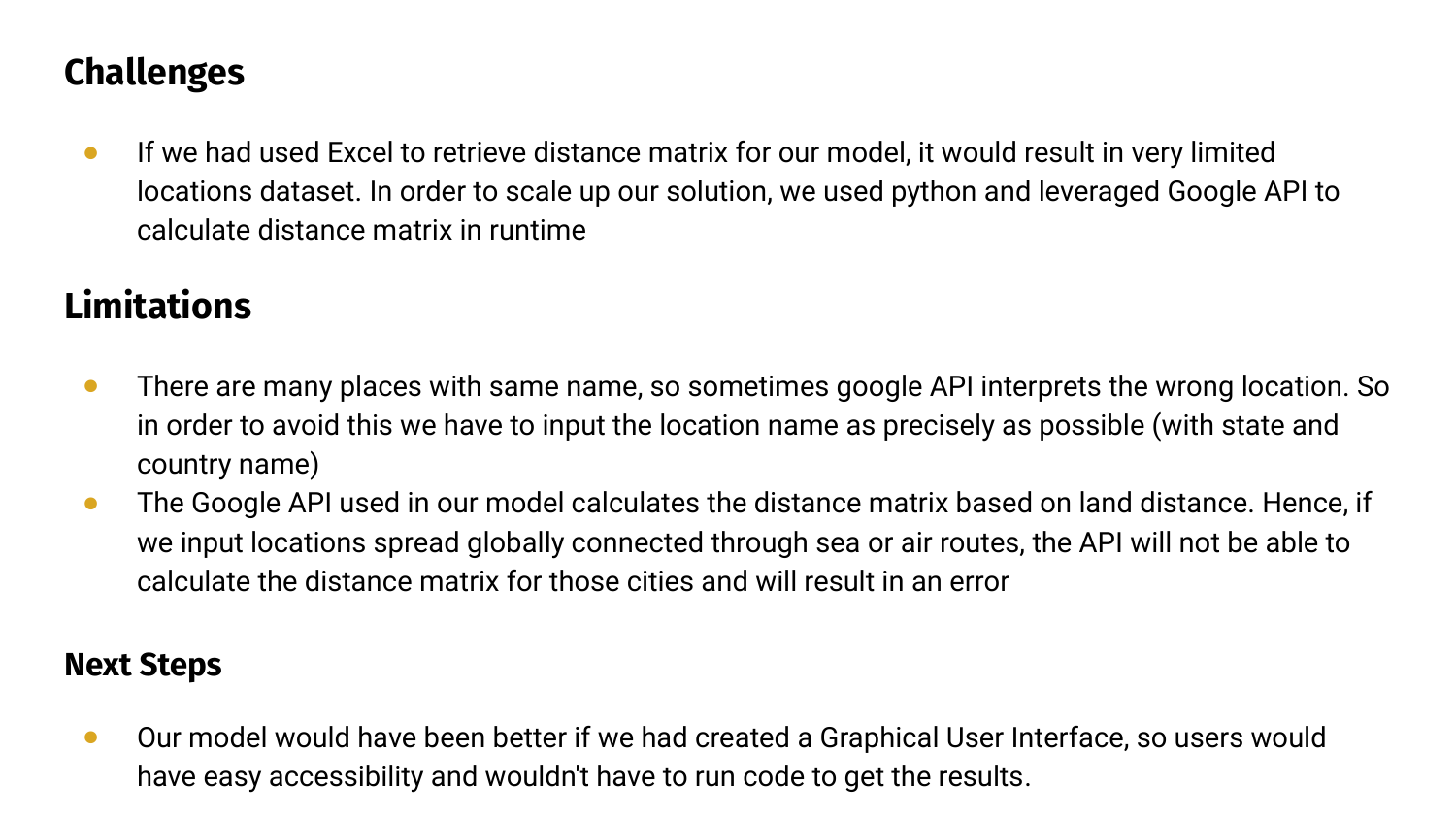

# Challenges
If we had used Excel to retrieve distance matrix for our model, it would result in very limited locations dataset. In order to scale up our solution, we used python and leveraged Google API to calculate distance matrix in runtime

There are many places with same name, so sometimes google API interprets the wrong location. So in order to avoid this we have to input the location name as precisely as possible (with state and country name)
The Google API used in our model calculates the distance matrix based on land distance. Hence, if we input locations spread globally connected through sea or air routes, the API will not be able to calculate the distance matrix for those cities and will result in an error

Our model would have been better if we had created a Graphical User Interface, so users would have easy accessibility and wouldn't have to run code to get the results.
Limitations
Next Steps